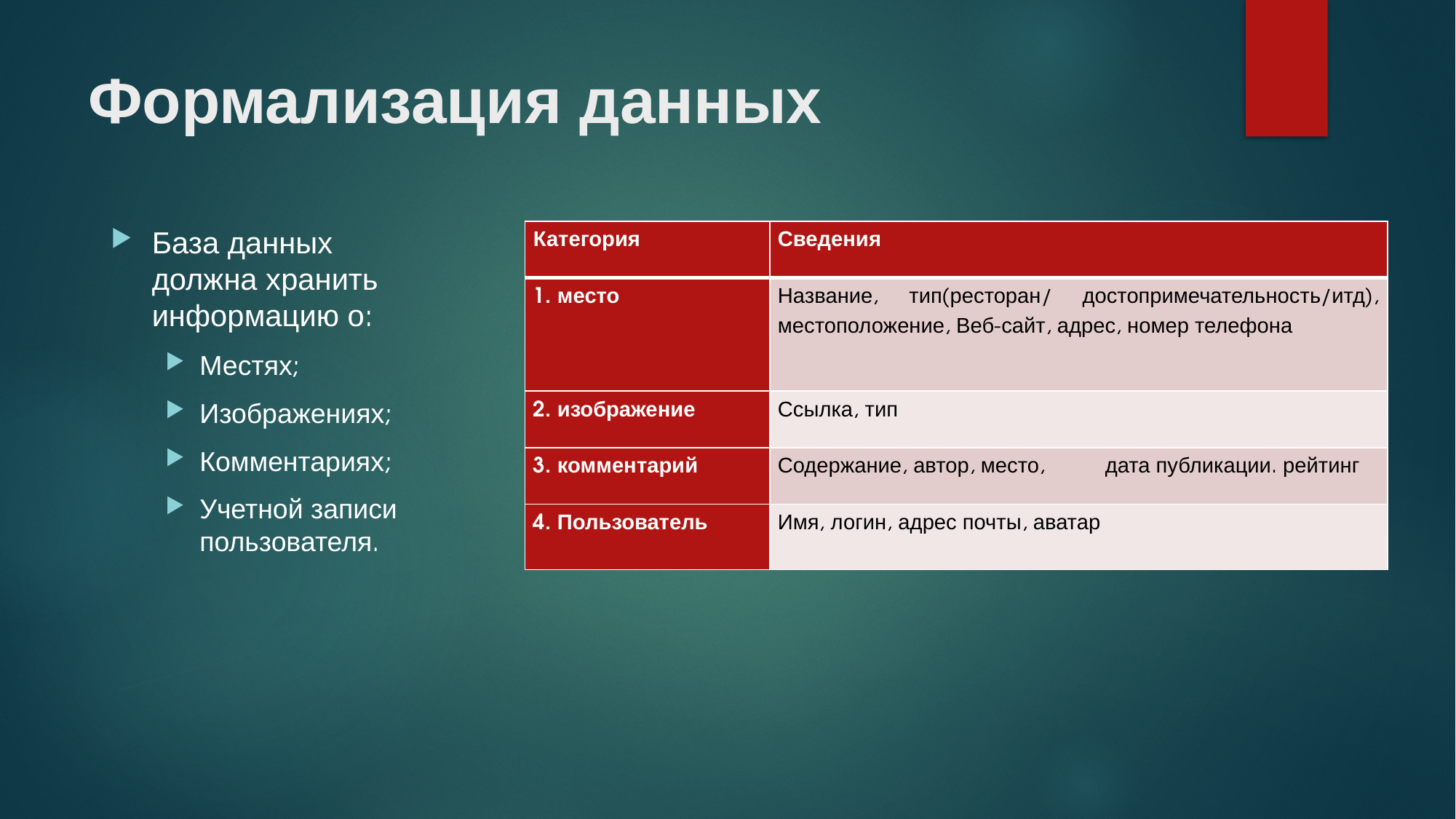

# Формализация данных
База данных должна хранить информацию о:
Местях;
Изображениях;
Комментариях;
Учетной записи пользователя.
| Категория | Сведения |
| --- | --- |
| 1. место | Название, тип(ресторан/ достопримечательность/итд), местоположение, Веб-сайт, адрес, номер телефона |
| 2. изображение | Ссылка, тип |
| 3. комментарий | Содержание, автор, место, дата публикации. рейтинг |
| 4. Пользователь | Имя, логин, адрес почты, аватар |